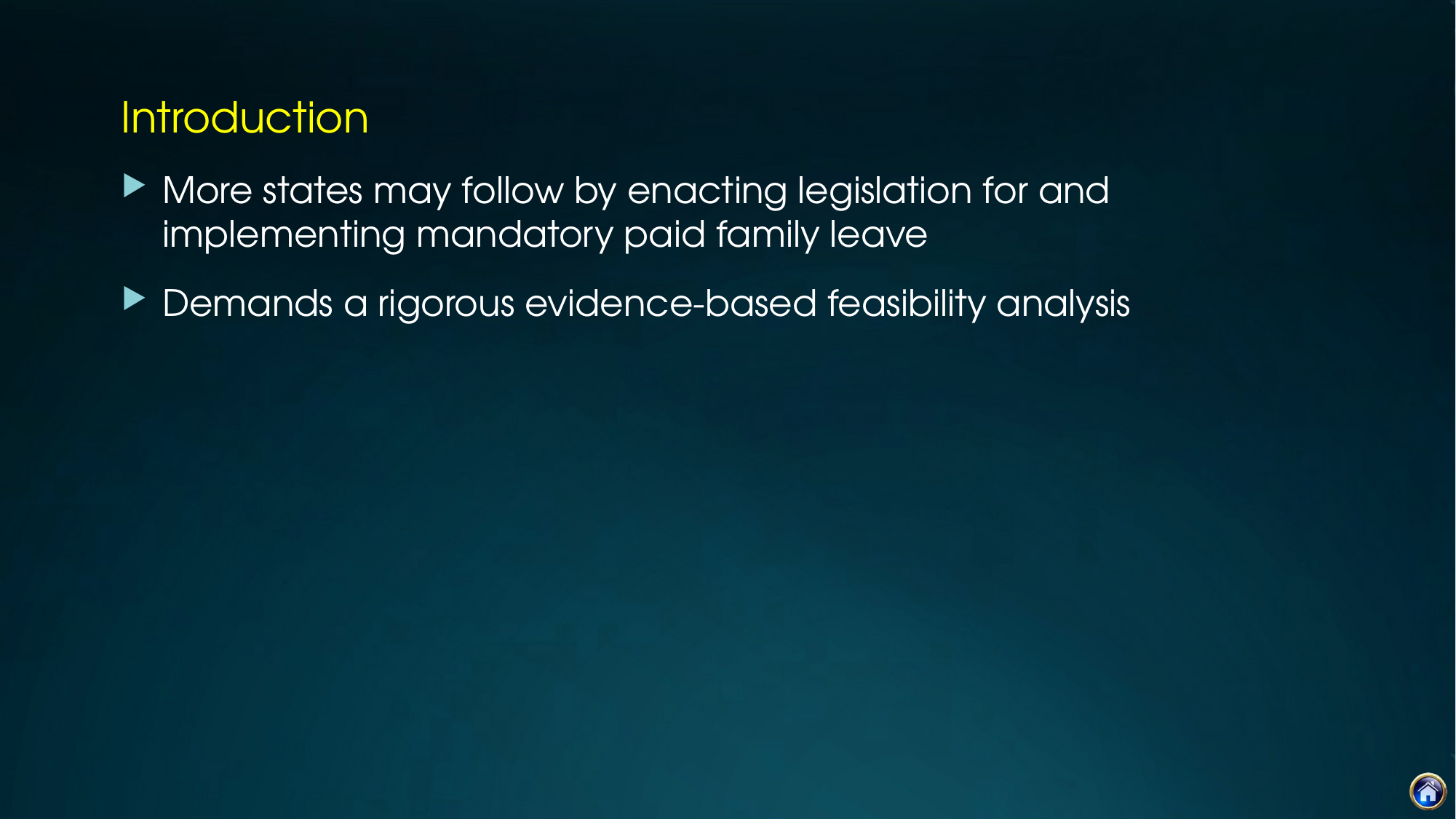

Introduction
More states may follow by enacting legislation for and implementing mandatory paid family leave
Demands a rigorous evidence-based feasibility analysis